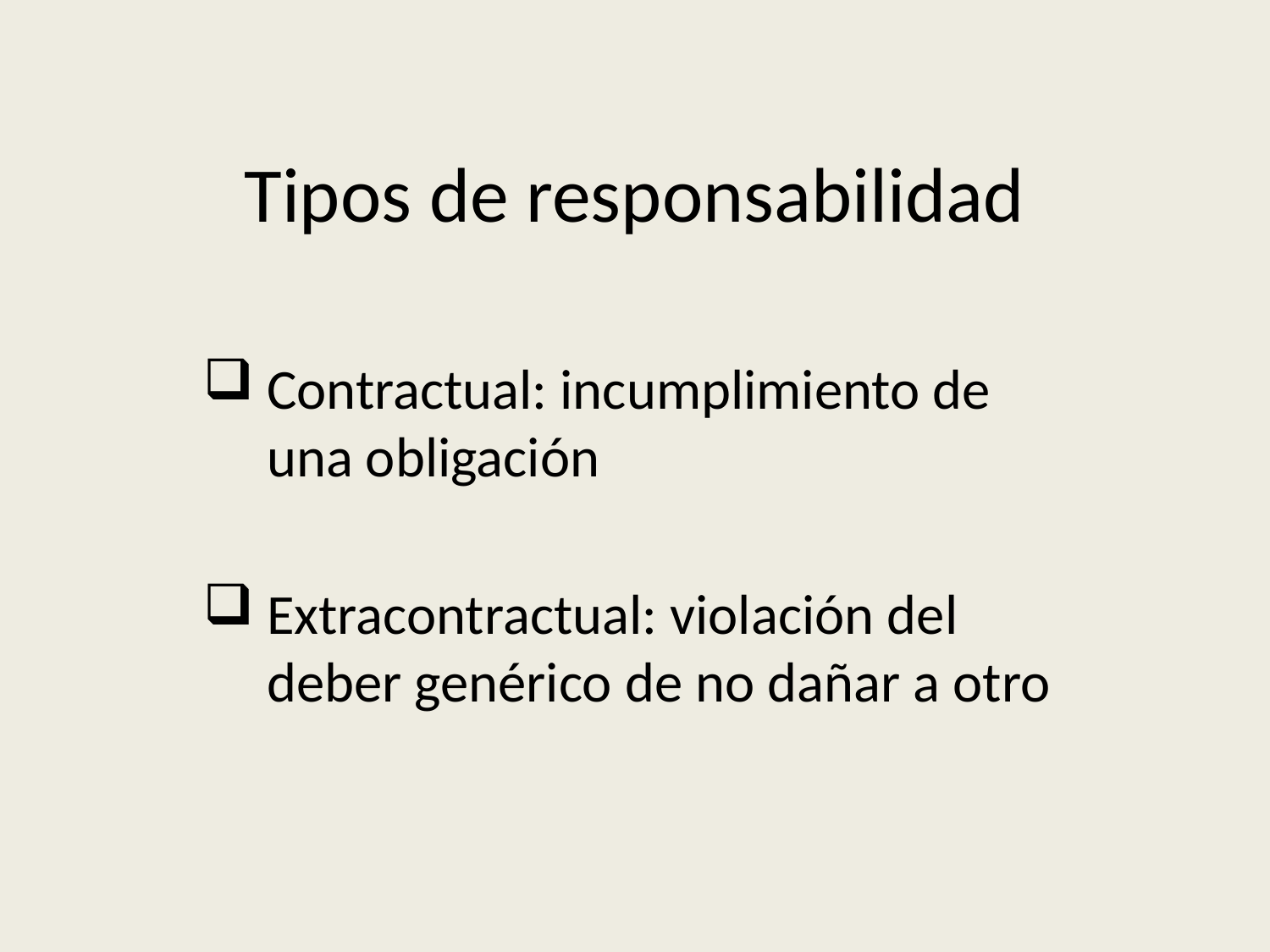

# Tipos de responsabilidad
Contractual: incumplimiento de una obligación

Extracontractual: violación del deber genérico de no dañar a otro